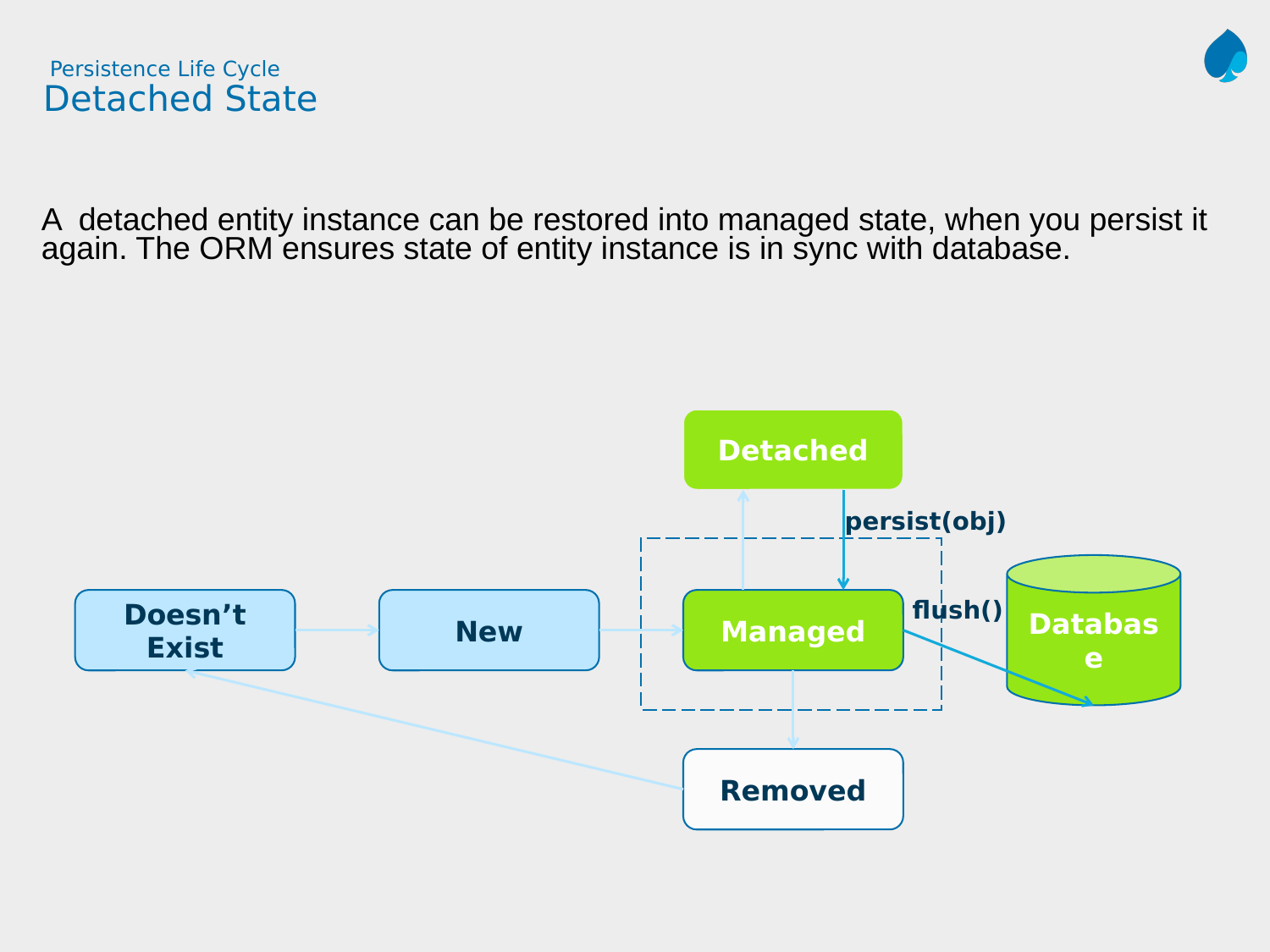

# Persistence Life Cycle Detached State
A  detached entity instance can be restored into managed state, when you persist it again. The ORM ensures state of entity instance is in sync with database.

Detached
persist(obj)

Database
flush()
Doesn’t Exist
New
Managed
Removed